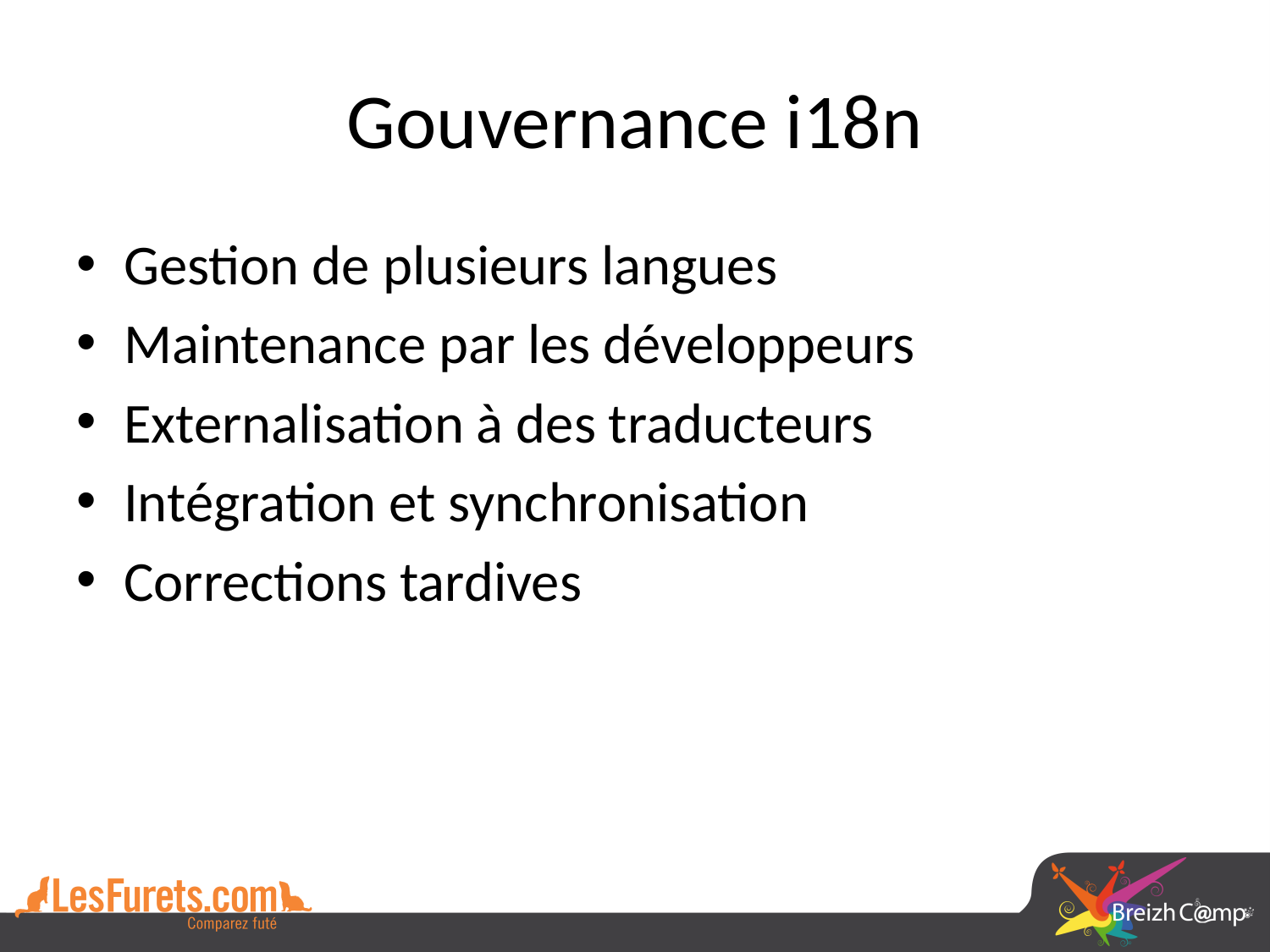

# Gouvernance i18n
Gestion de plusieurs langues
Maintenance par les développeurs
Externalisation à des traducteurs
Intégration et synchronisation
Corrections tardives